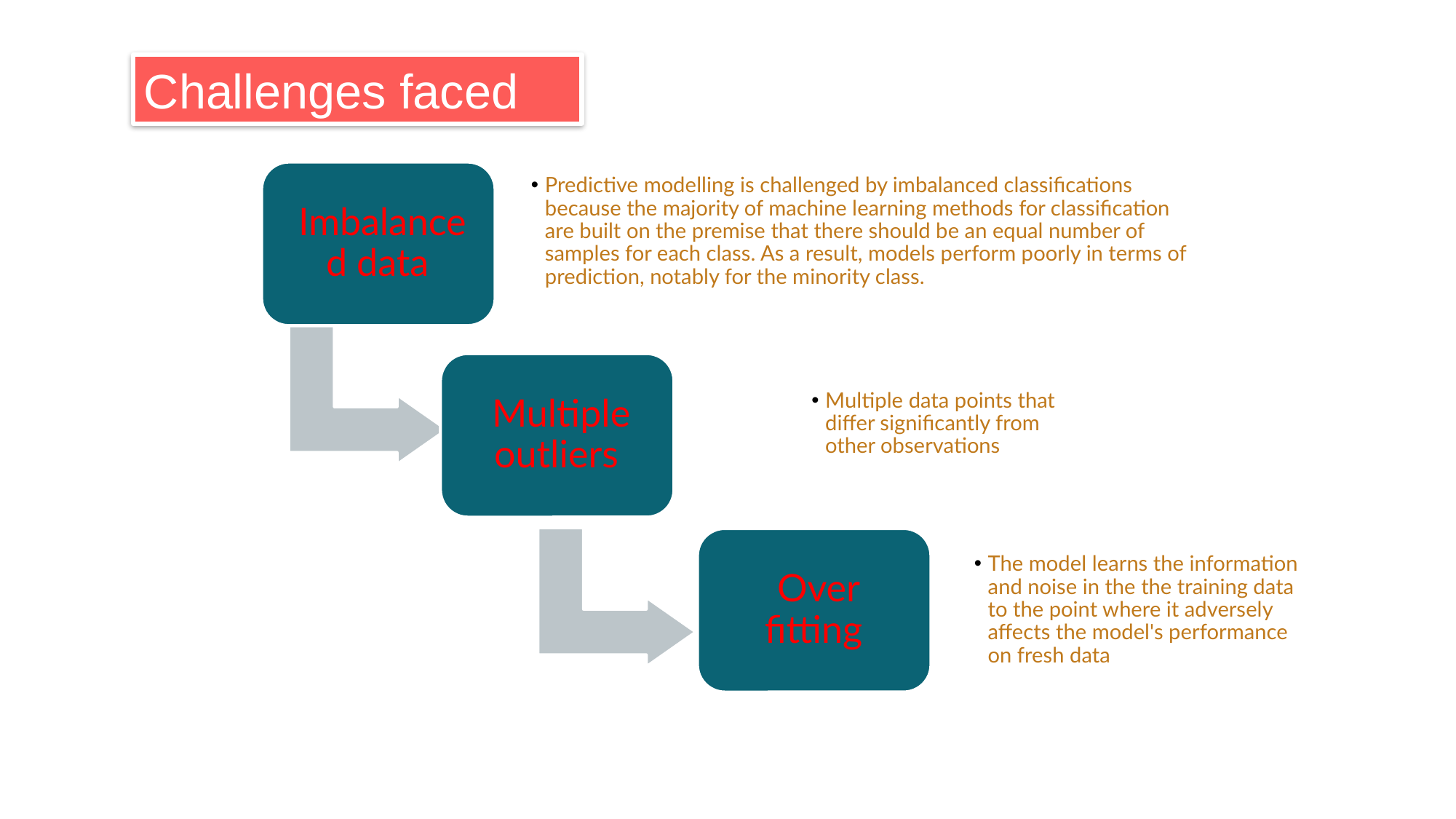

Challenges faced
Imbalanced data
Predictive modelling is challenged by imbalanced classifications because the majority of machine learning methods for classification are built on the premise that there should be an equal number of samples for each class. As a result, models perform poorly in terms of prediction, notably for the minority class.
Multiple outliers
Multiple data points that differ significantly from other observations
Over fitting
The model learns the information and noise in the the training data to the point where it adversely affects the model's performance on fresh data